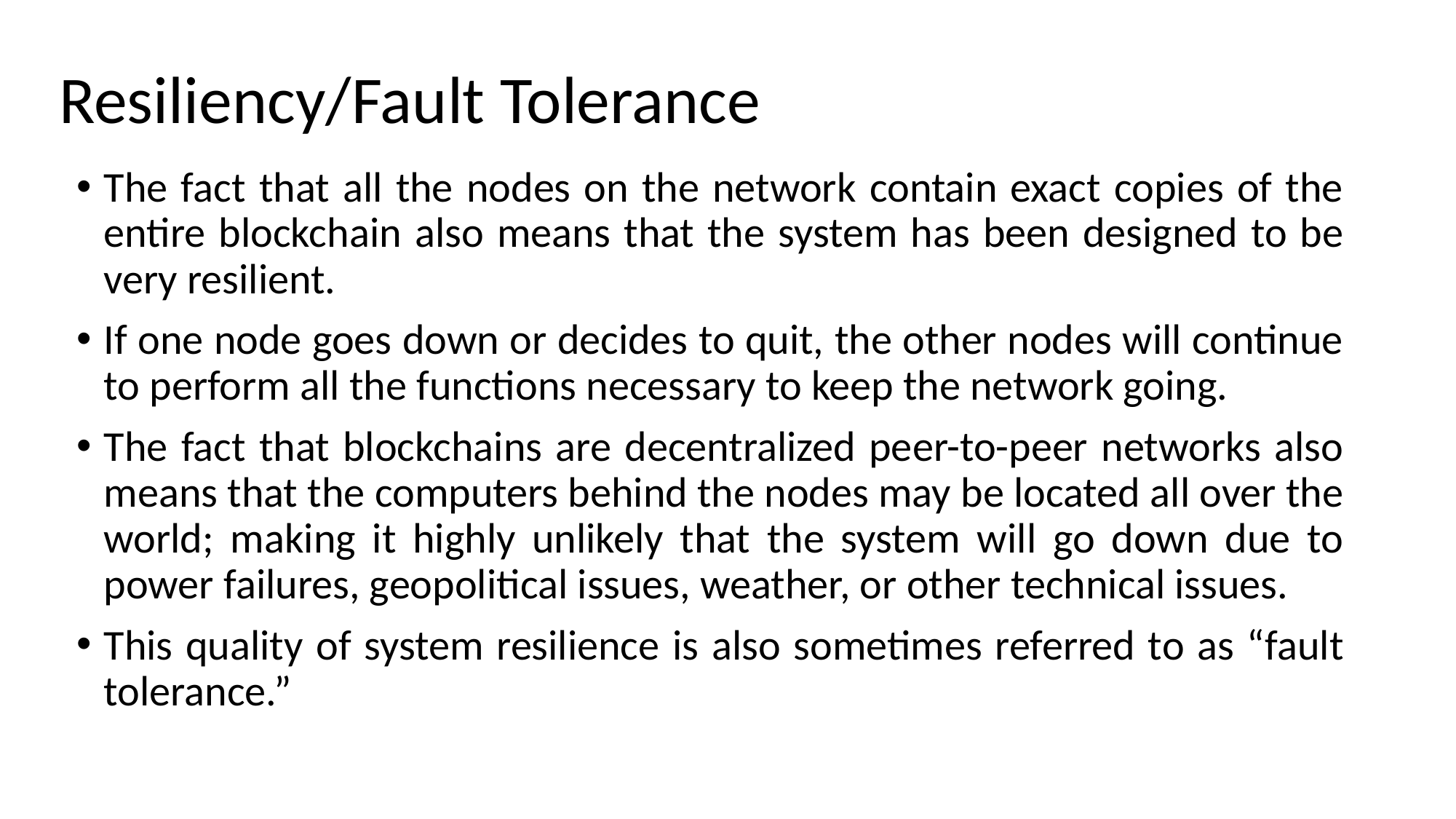

# Resiliency/Fault Tolerance
The fact that all the nodes on the network contain exact copies of the entire blockchain also means that the system has been designed to be very resilient.
If one node goes down or decides to quit, the other nodes will continue to perform all the functions necessary to keep the network going.
The fact that blockchains are decentralized peer-to-peer networks also means that the computers behind the nodes may be located all over the world; making it highly unlikely that the system will go down due to power failures, geopolitical issues, weather, or other technical issues.
This quality of system resilience is also sometimes referred to as “fault tolerance.”